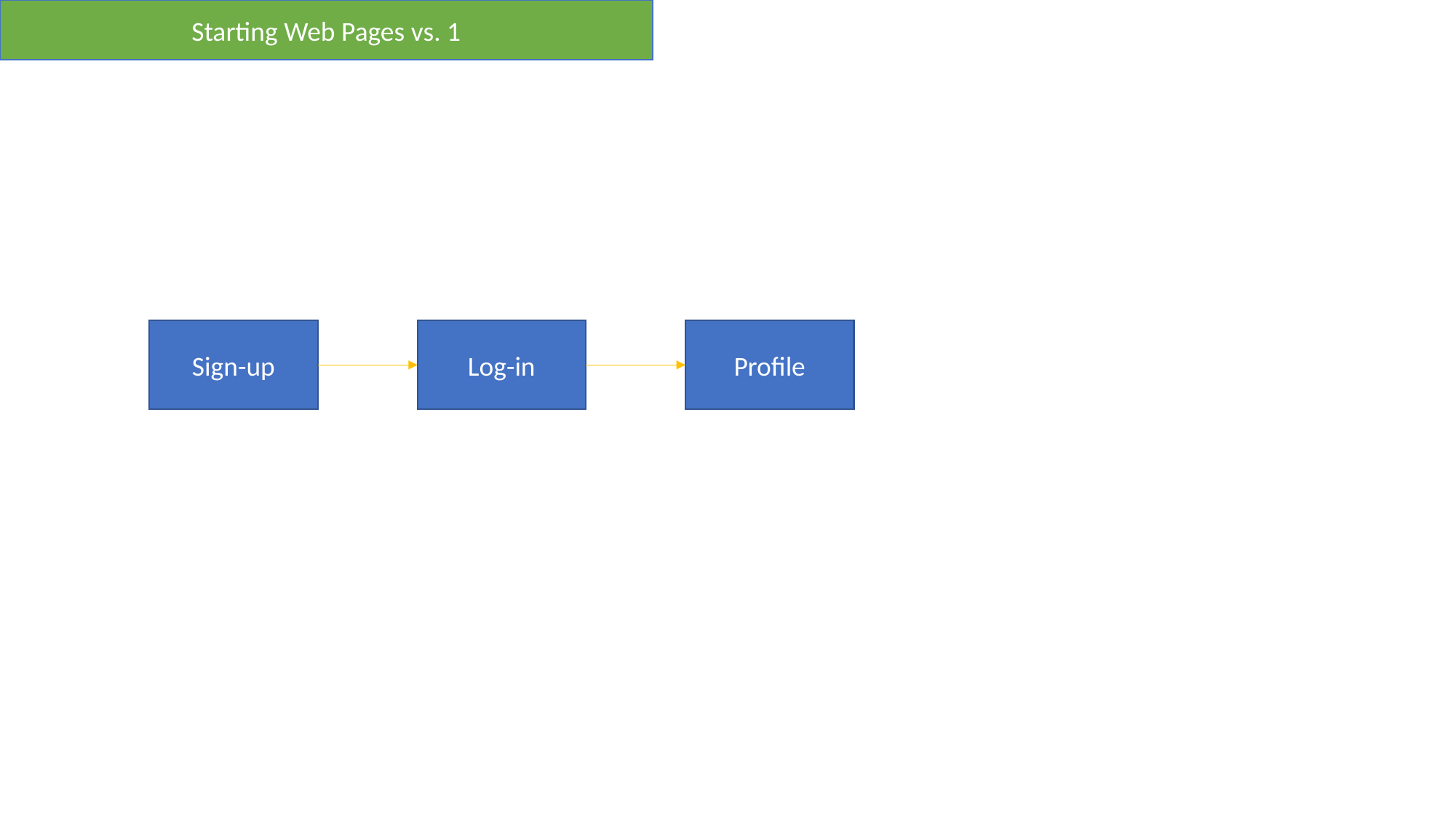

Starting Web Pages vs. 1
Sign-up
Log-in
Profile